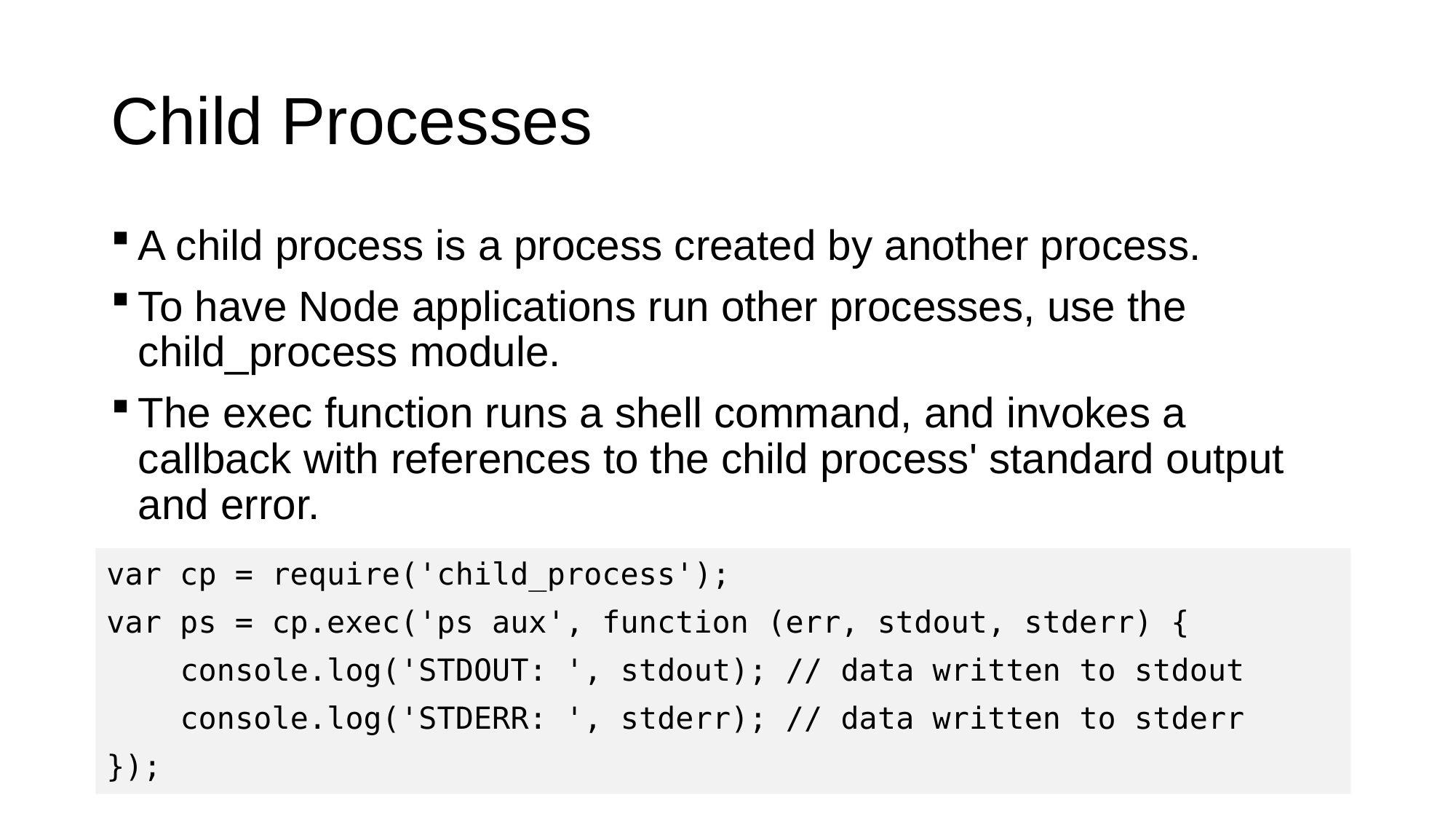

# Child Processes
A child process is a process created by another process.
To have Node applications run other processes, use the child_process module.
The exec function runs a shell command, and invokes a callback with references to the child process' standard output and error.

var cp = require('child_process');
var ps = cp.exec('ps aux', function (err, stdout, stderr) {
    console.log('STDOUT: ', stdout); // data written to stdout
    console.log('STDERR: ', stderr); // data written to stderr
});